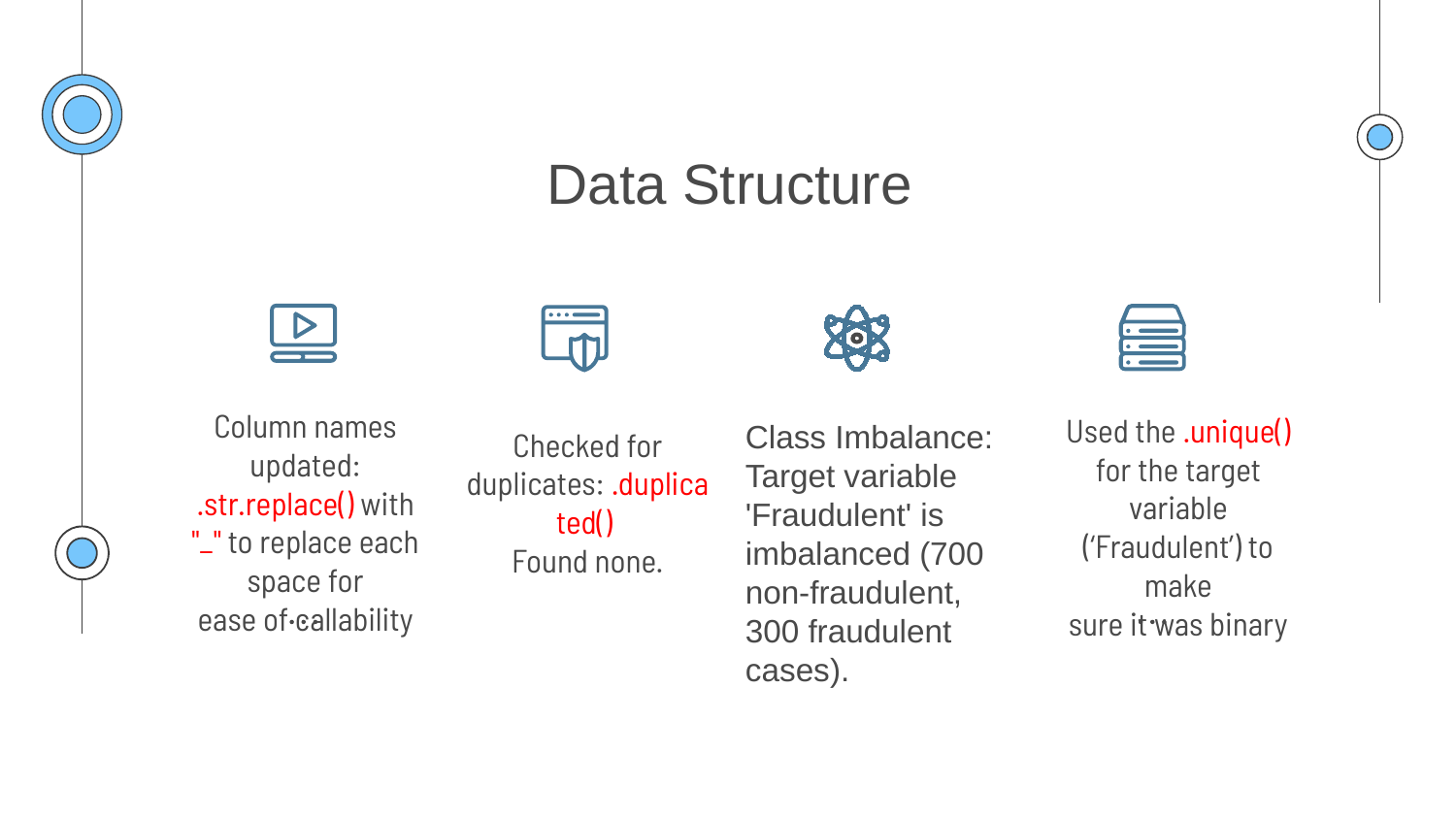

# Data Structure

Column names updated:
.str.replace() with "_" to replace each space for ease of callability

Used the .unique() for the target variable (‘Fraudulent’) to make sure it was binary

Class Imbalance: Target variable 'Fraudulent' is imbalanced (700 non-fraudulent, 300 fraudulent cases).​
Checked for duplicates: .duplicated()
Found none.